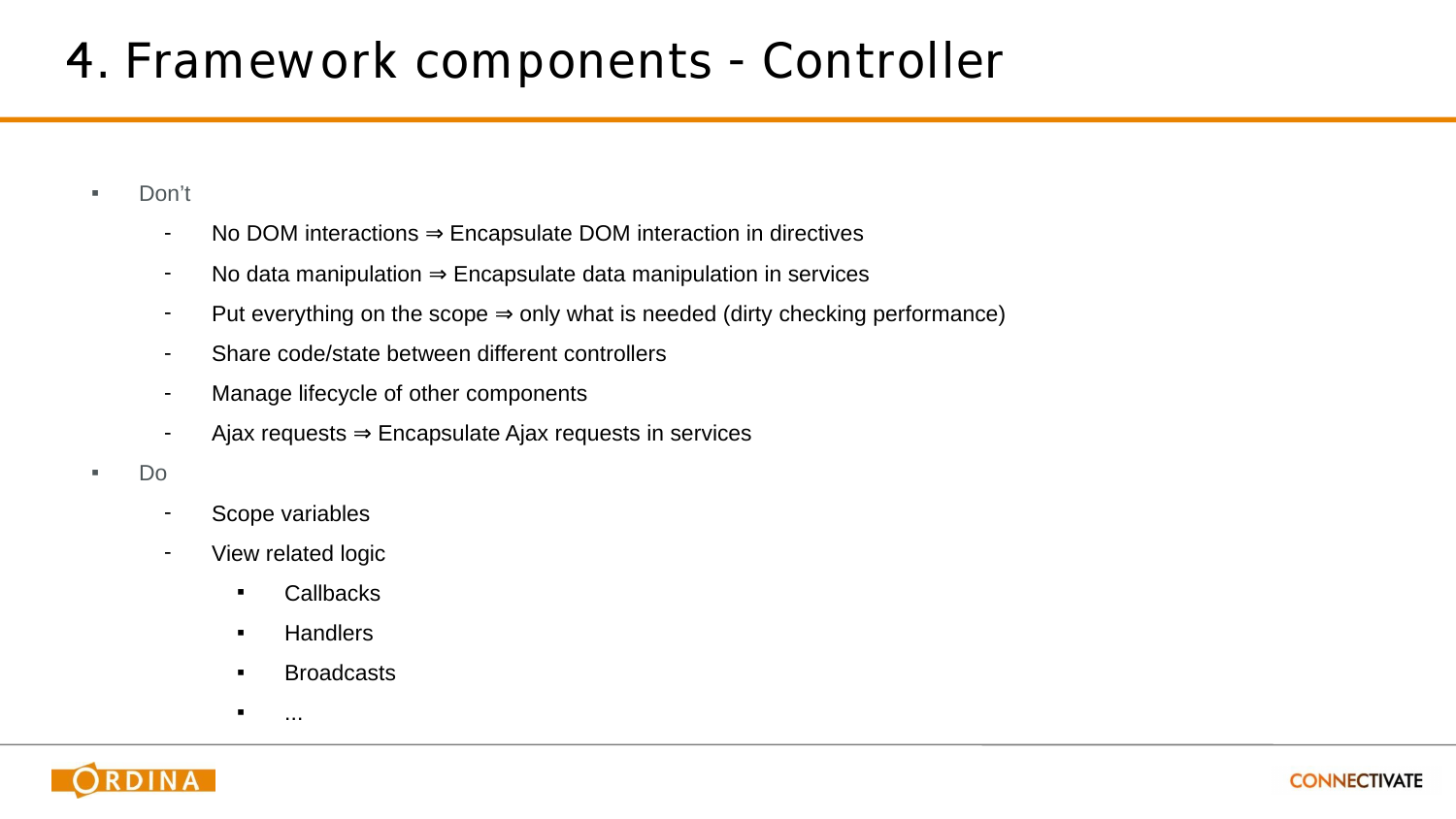

# 4. Framework components - Controller
Don’t
No DOM interactions ⇒ Encapsulate DOM interaction in directives
No data manipulation ⇒ Encapsulate data manipulation in services
Put everything on the scope ⇒ only what is needed (dirty checking performance)
Share code/state between different controllers
Manage lifecycle of other components
Ajax requests ⇒ Encapsulate Ajax requests in services
Do
Scope variables
View related logic
Callbacks
Handlers
Broadcasts
...